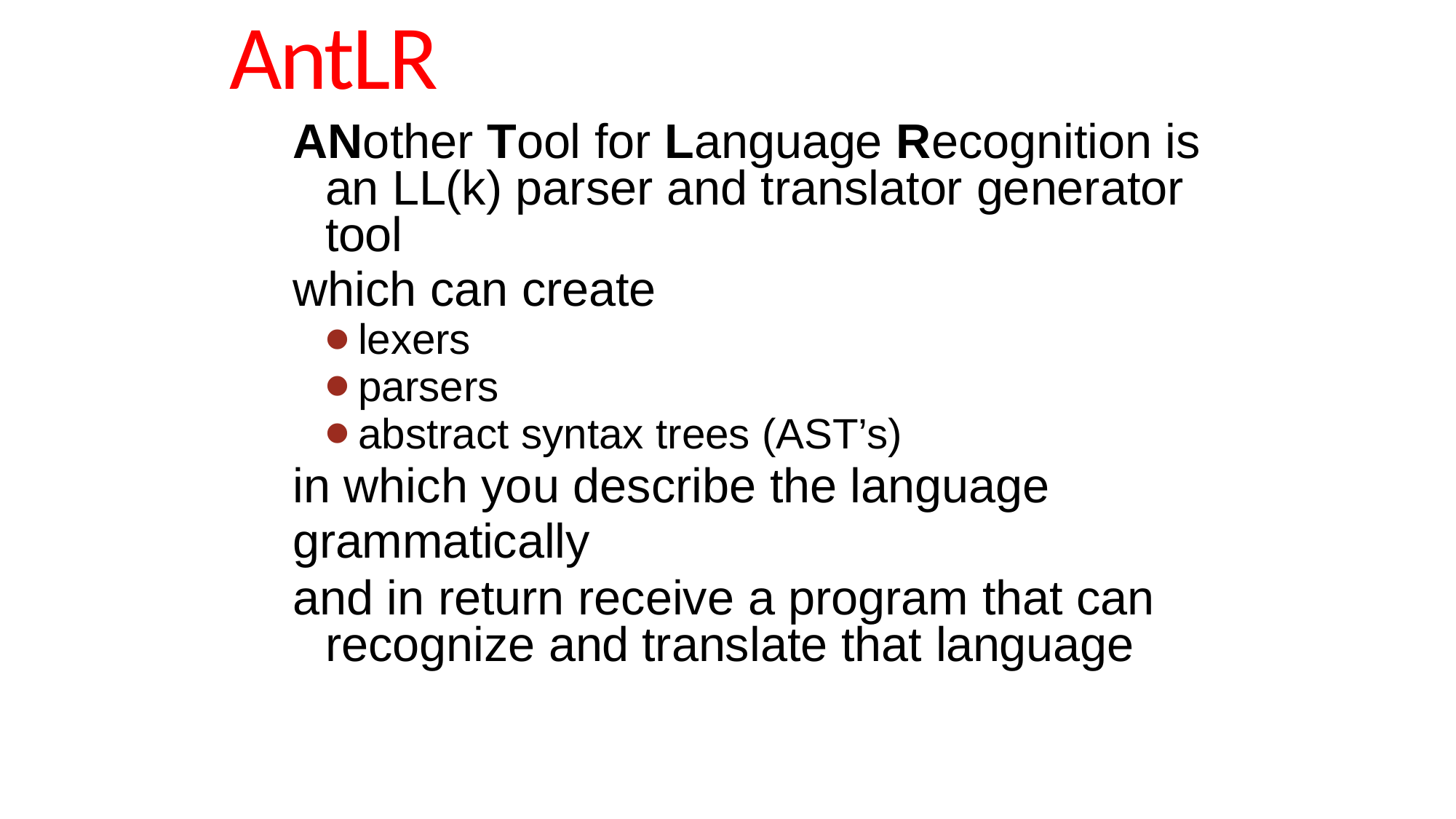

# AntLR
ANother Tool for Language Recognition is an LL(k) parser and translator generator tool
which can create
lexers
parsers
abstract syntax trees (AST’s)
in which you describe the language grammatically
and in return receive a program that can recognize and translate that language
25